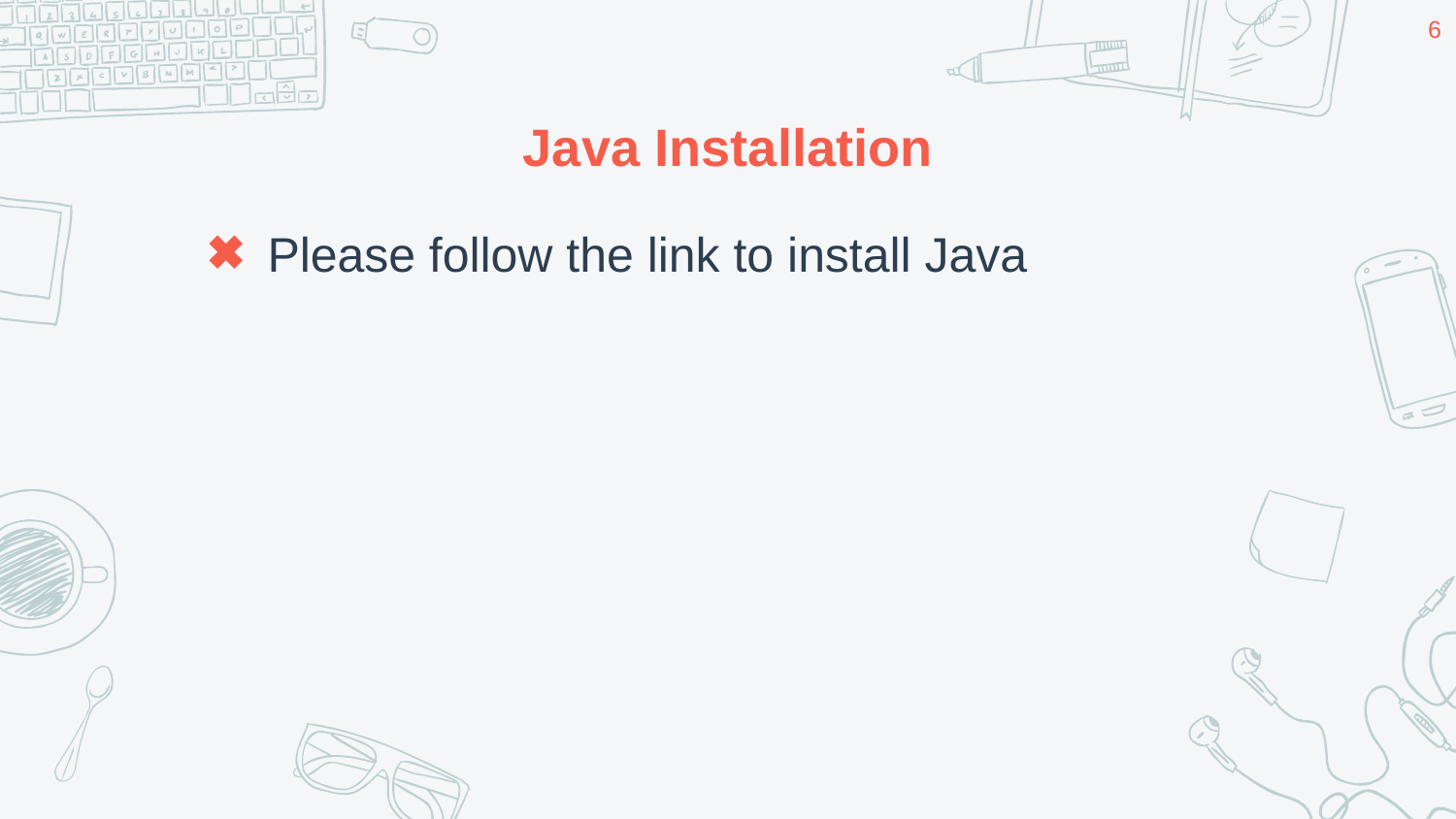

6
# Java Installation
Please follow the link to install Java